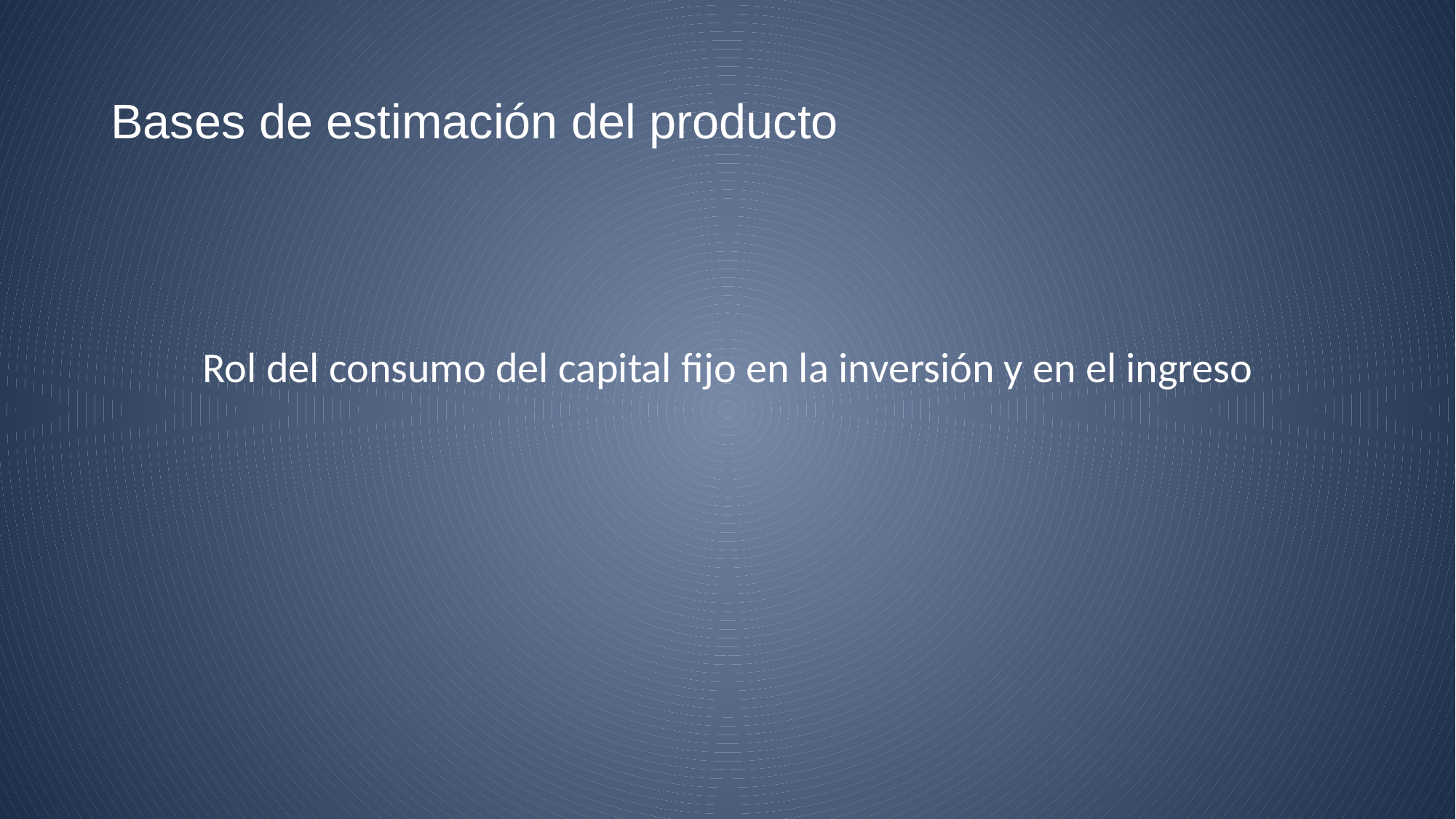

# Bases de estimación del producto

Rol del consumo del capital fijo en la inversión y en el ingreso